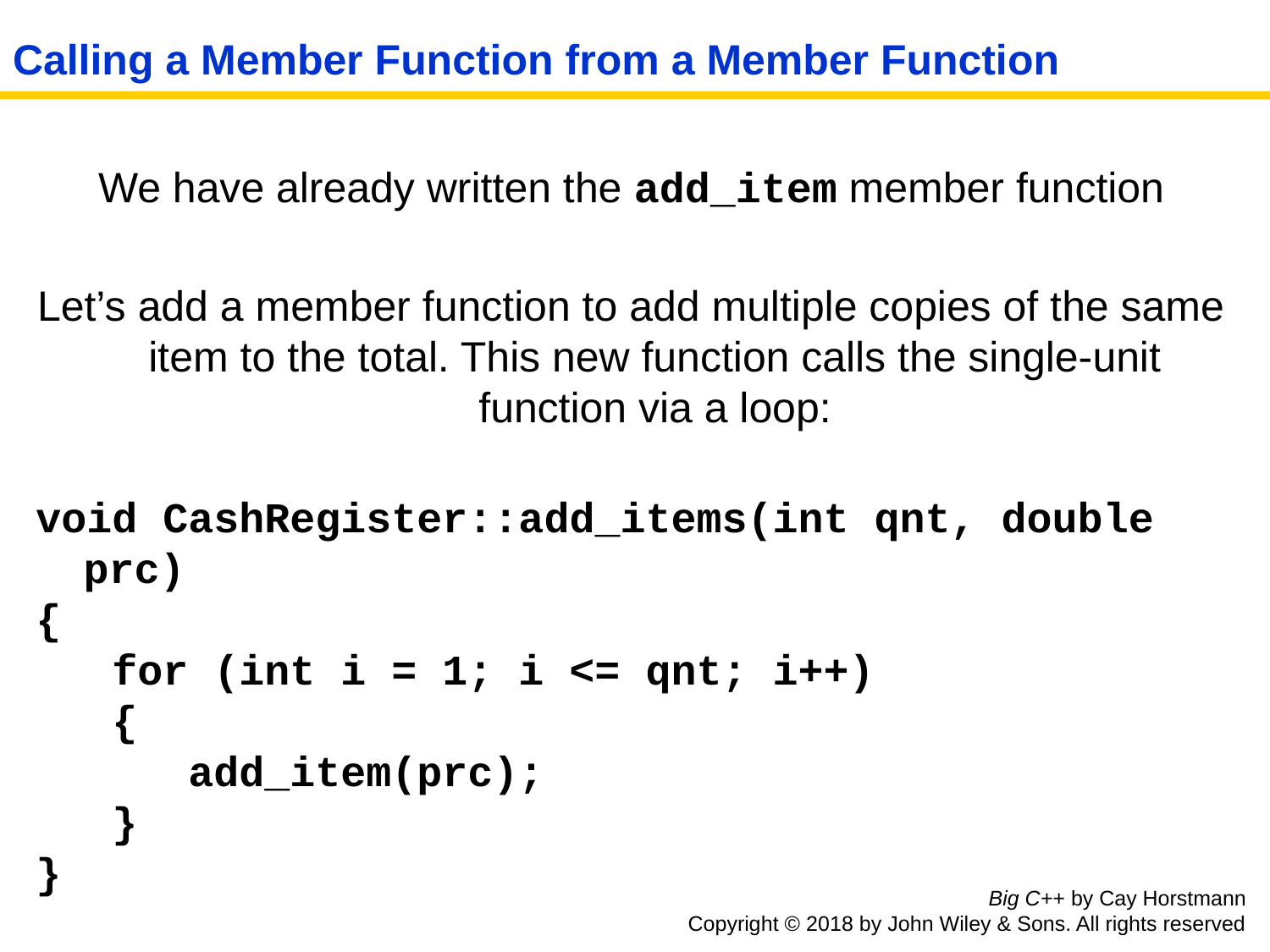

# Calling a Member Function from a Member Function

We have already written the add_item member function

Let’s add a member function to add multiple copies of the same item to the total. This new function calls the single-unit function via a loop:

void CashRegister::add_items(int qnt, double prc)
{
   for (int i = 1; i <= qnt; i++)
   {
      add_item(prc);
   }
}

Big C++ by Cay Horstmann
Copyright © 2018 by John Wiley & Sons. All rights reserved